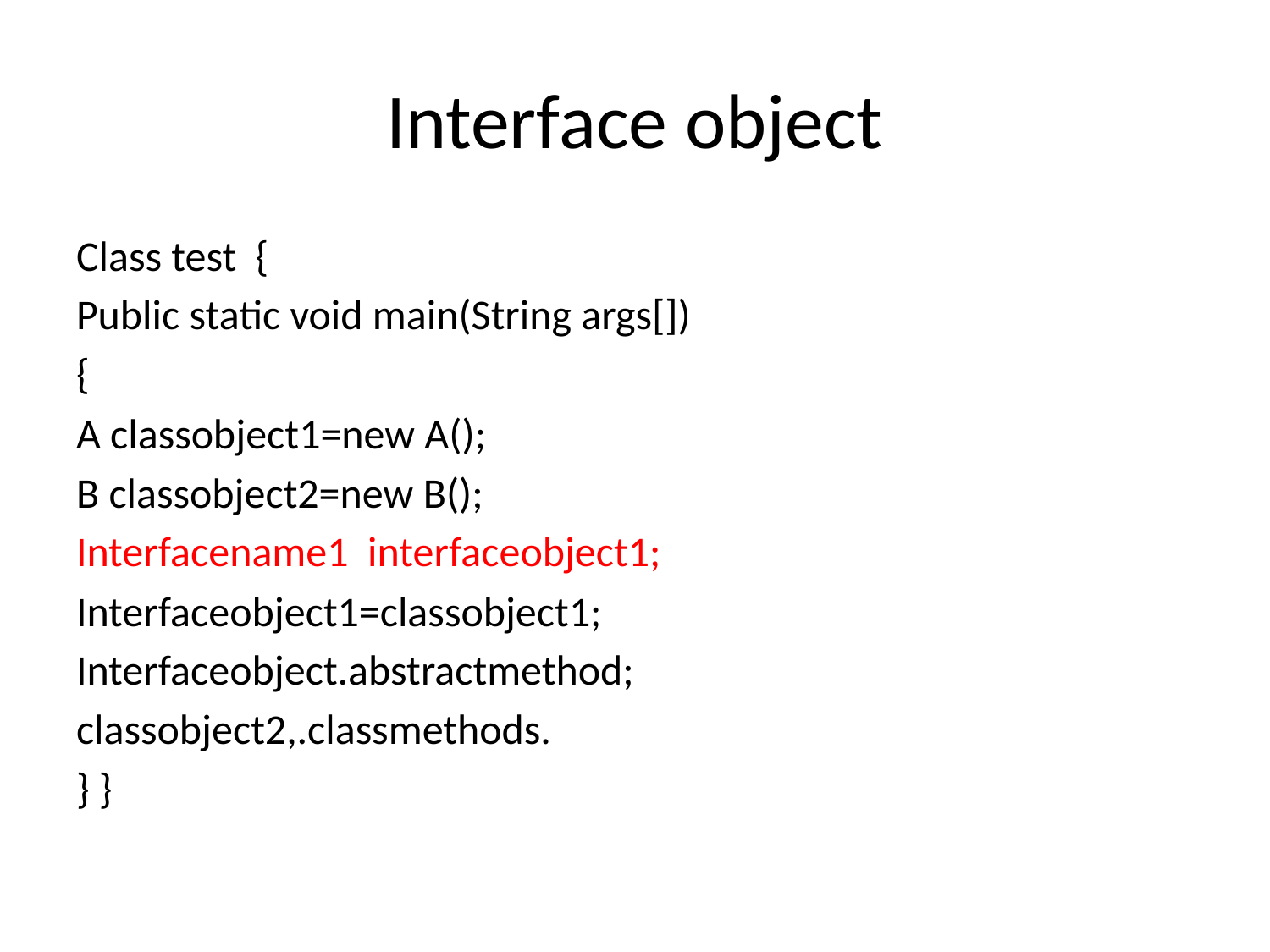

# Interface object
Class test  {
Public static void main(String args[])
{
A classobject1=new A();
B classobject2=new B();
Interfacename1  interfaceobject1;
Interfaceobject1=classobject1;
Interfaceobject.abstractmethod;
classobject2,.classmethods.
} }